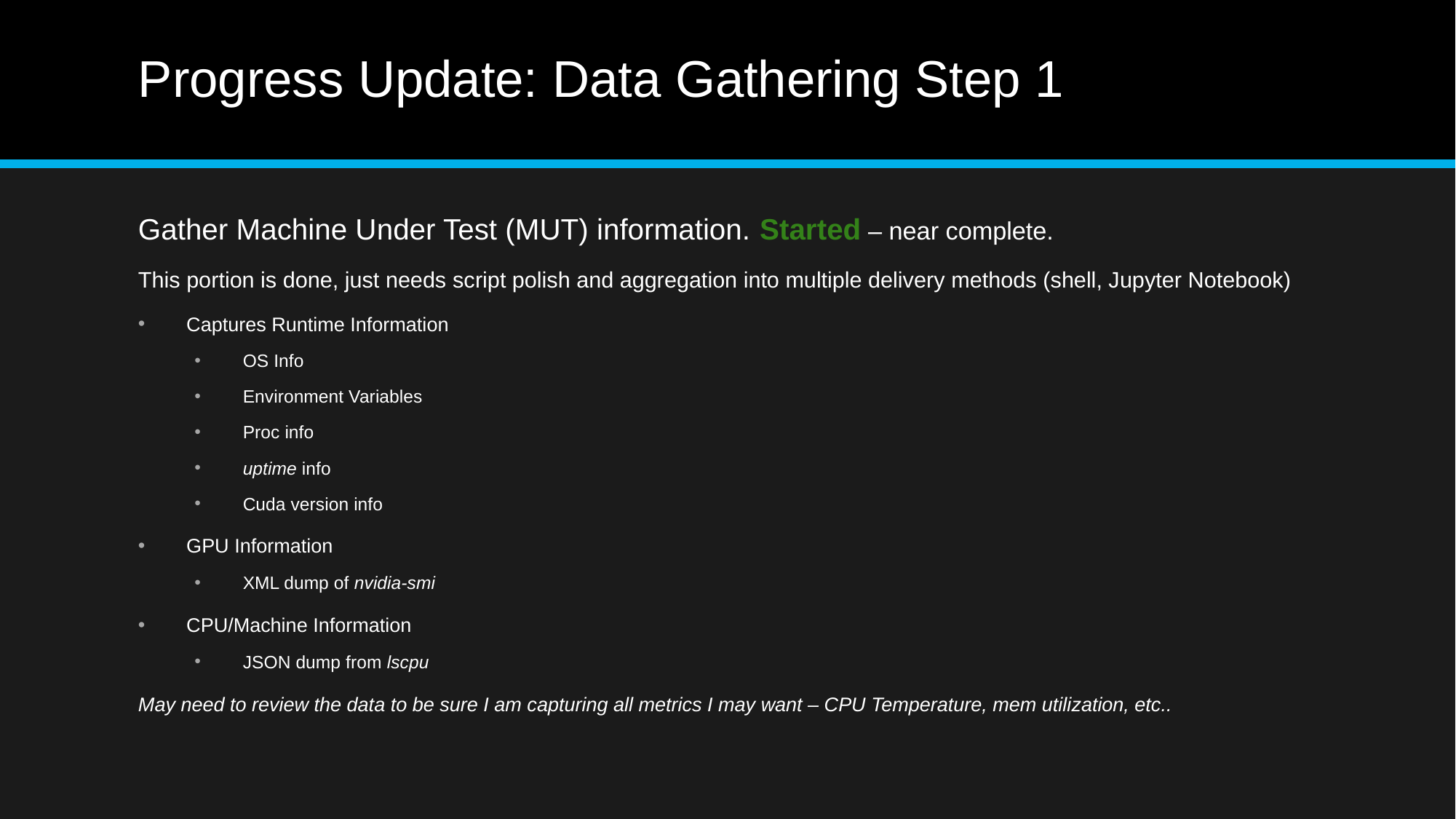

# Progress Update: Data Gathering Step 1
Gather Machine Under Test (MUT) information. Started – near complete.
This portion is done, just needs script polish and aggregation into multiple delivery methods (shell, Jupyter Notebook)
Captures Runtime Information
OS Info
Environment Variables
Proc info
uptime info
Cuda version info
GPU Information
XML dump of nvidia-smi
CPU/Machine Information
JSON dump from lscpu
May need to review the data to be sure I am capturing all metrics I may want – CPU Temperature, mem utilization, etc..